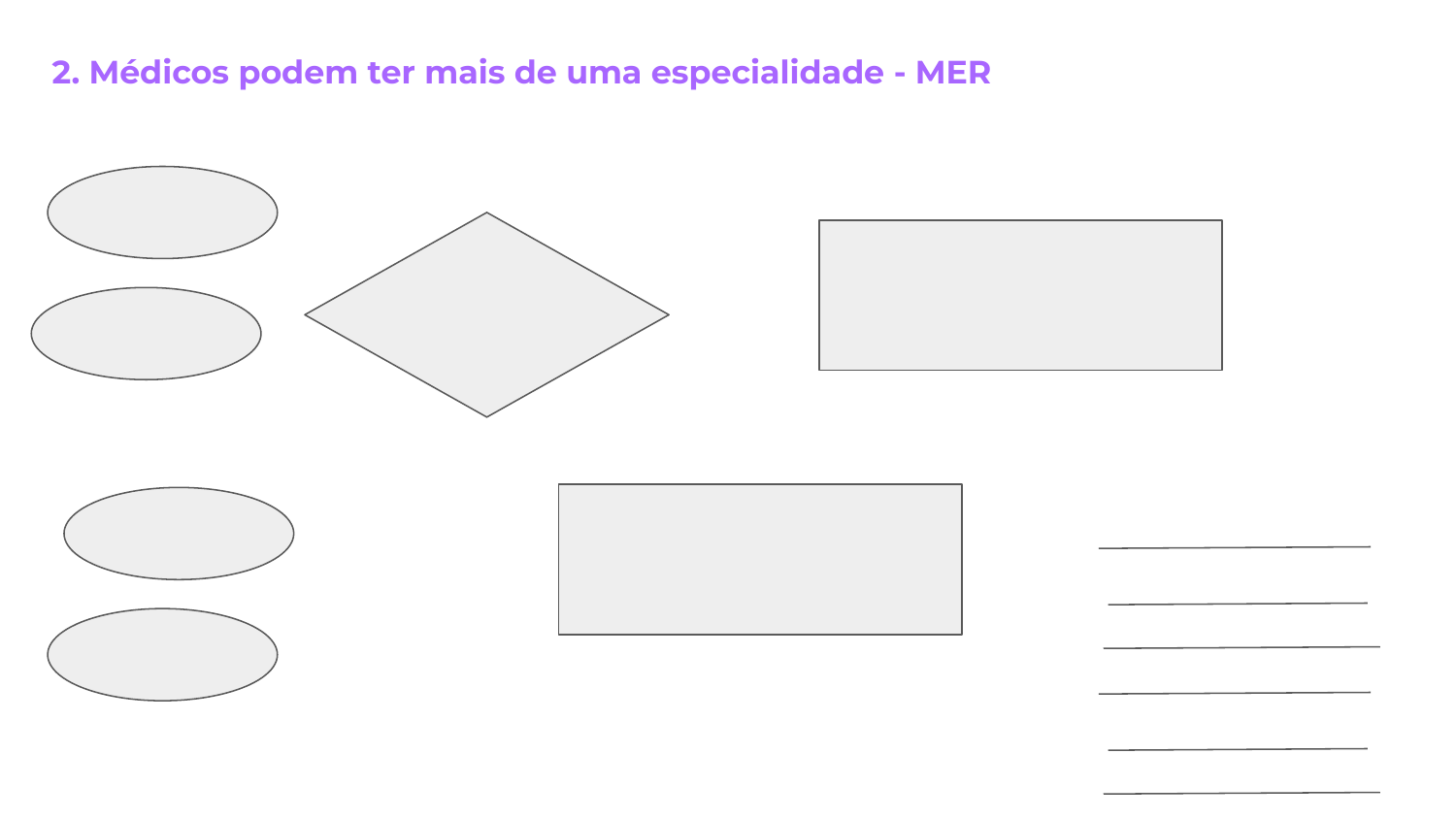

2. Médicos podem ter mais de uma especialidade - MER